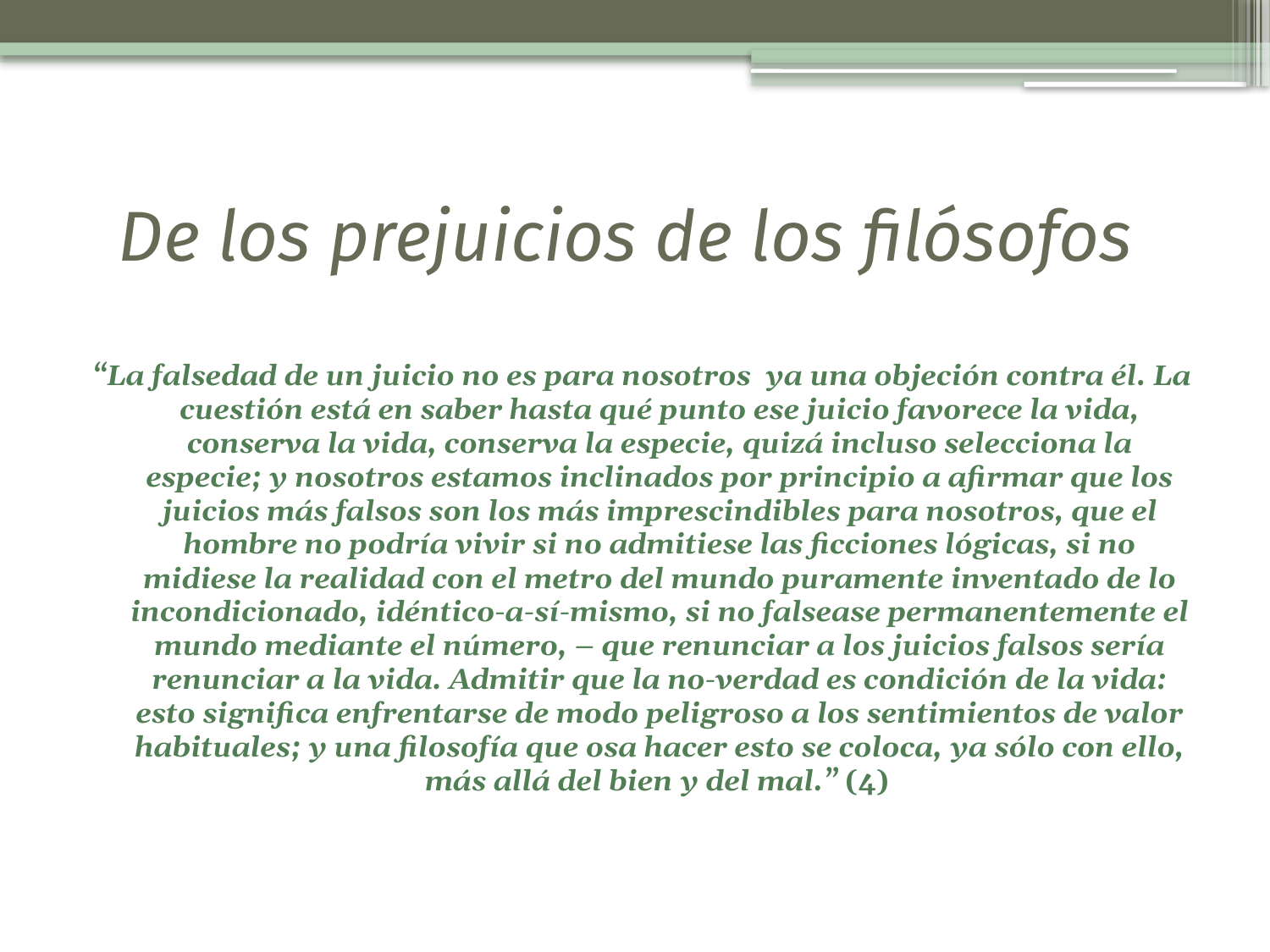

# De los prejuicios de los filósofos

“La falsedad de un juicio no es para nosotros  ya una objeción contra él. La cuestión está en saber hasta qué punto ese juicio favorece la vida, conserva la vida, conserva la especie, quizá incluso selecciona la especie; y nosotros estamos inclinados por principio a afirmar que los juicios más falsos son los más imprescindibles para nosotros, que el hombre no podría vivir si no admitiese las ficciones lógicas, si no midiese la realidad con el metro del mundo puramente inventado de lo incondicionado, idéntico-a-sí-mismo, si no falsease permanentemente el mundo mediante el número, – que renunciar a los juicios falsos sería renunciar a la vida. Admitir que la no-verdad es condición de la vida: esto significa enfrentarse de modo peligroso a los sentimientos de valor habituales; y una filosofía que osa hacer esto se coloca, ya sólo con ello, más allá del bien y del mal.” (4)